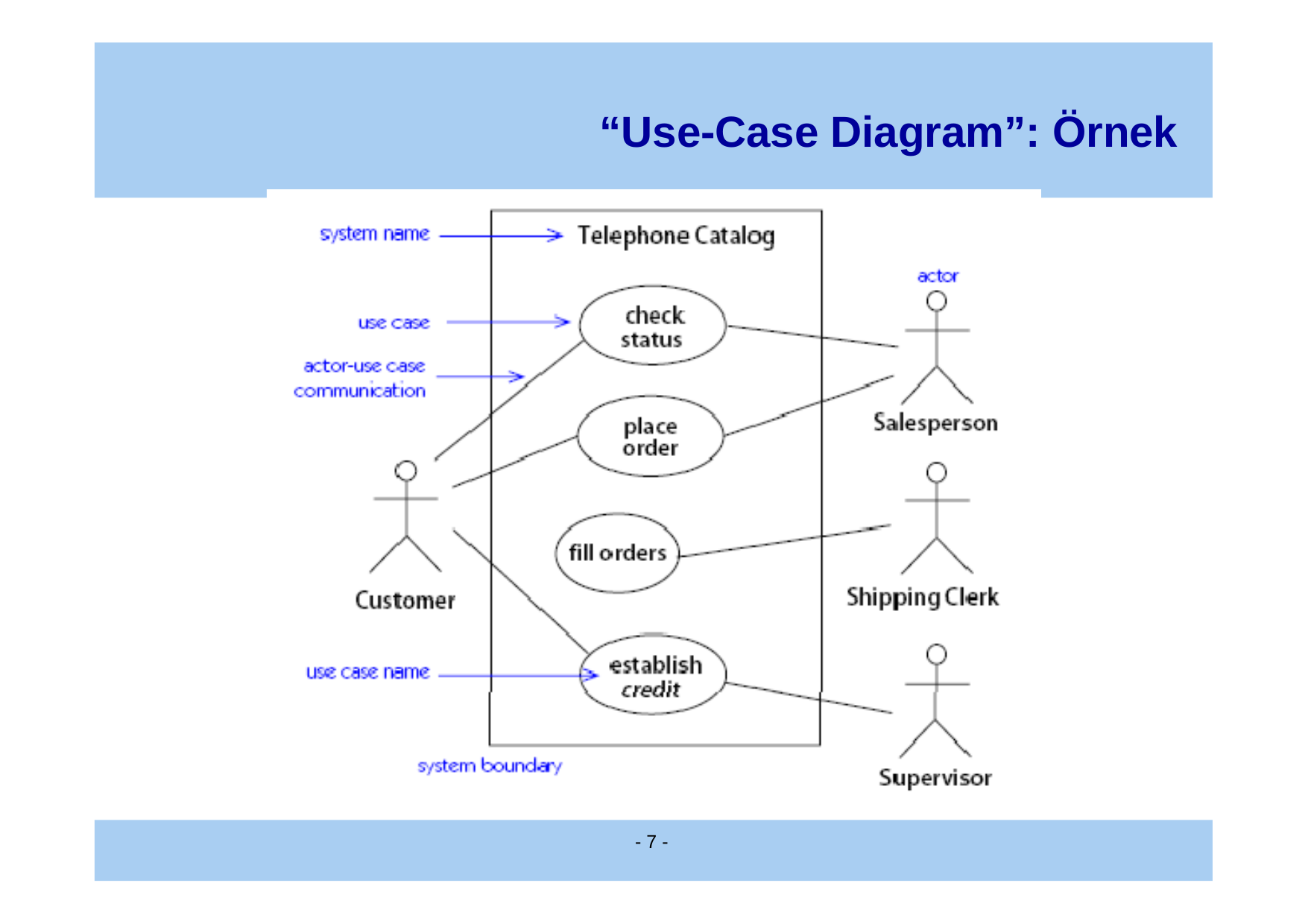

# “Use-Case Diagram”: Örnek

- 7 -